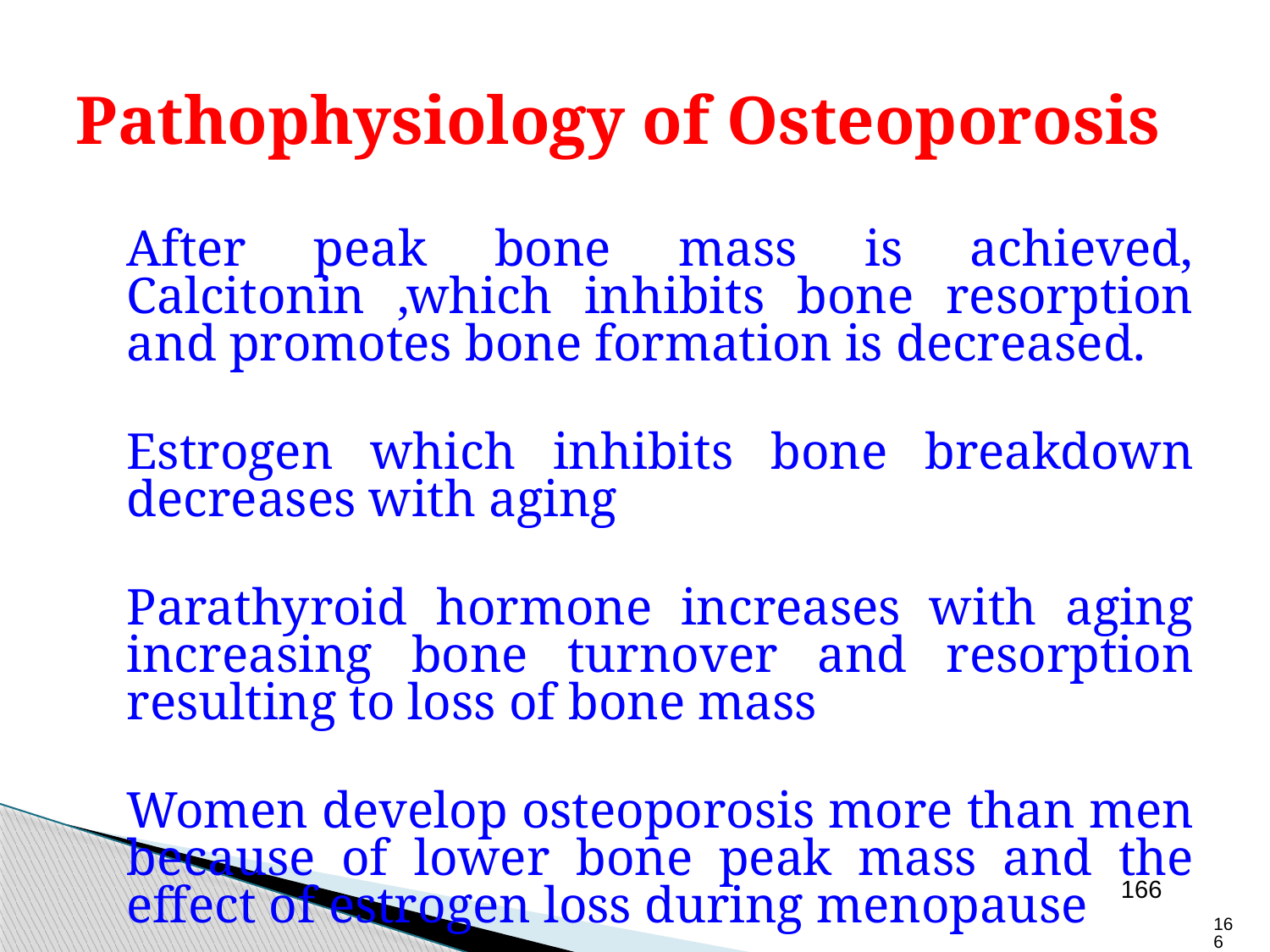

# Pathophysiology of Osteoporosis
	After peak bone mass is achieved, Calcitonin ,which inhibits bone resorption and promotes bone formation is decreased.

	Estrogen which inhibits bone breakdown decreases with aging

	Parathyroid hormone increases with aging increasing bone turnover and resorption resulting to loss of bone mass

	Women develop osteoporosis more than men because of lower bone peak mass and the effect of estrogen loss during menopause
166
166